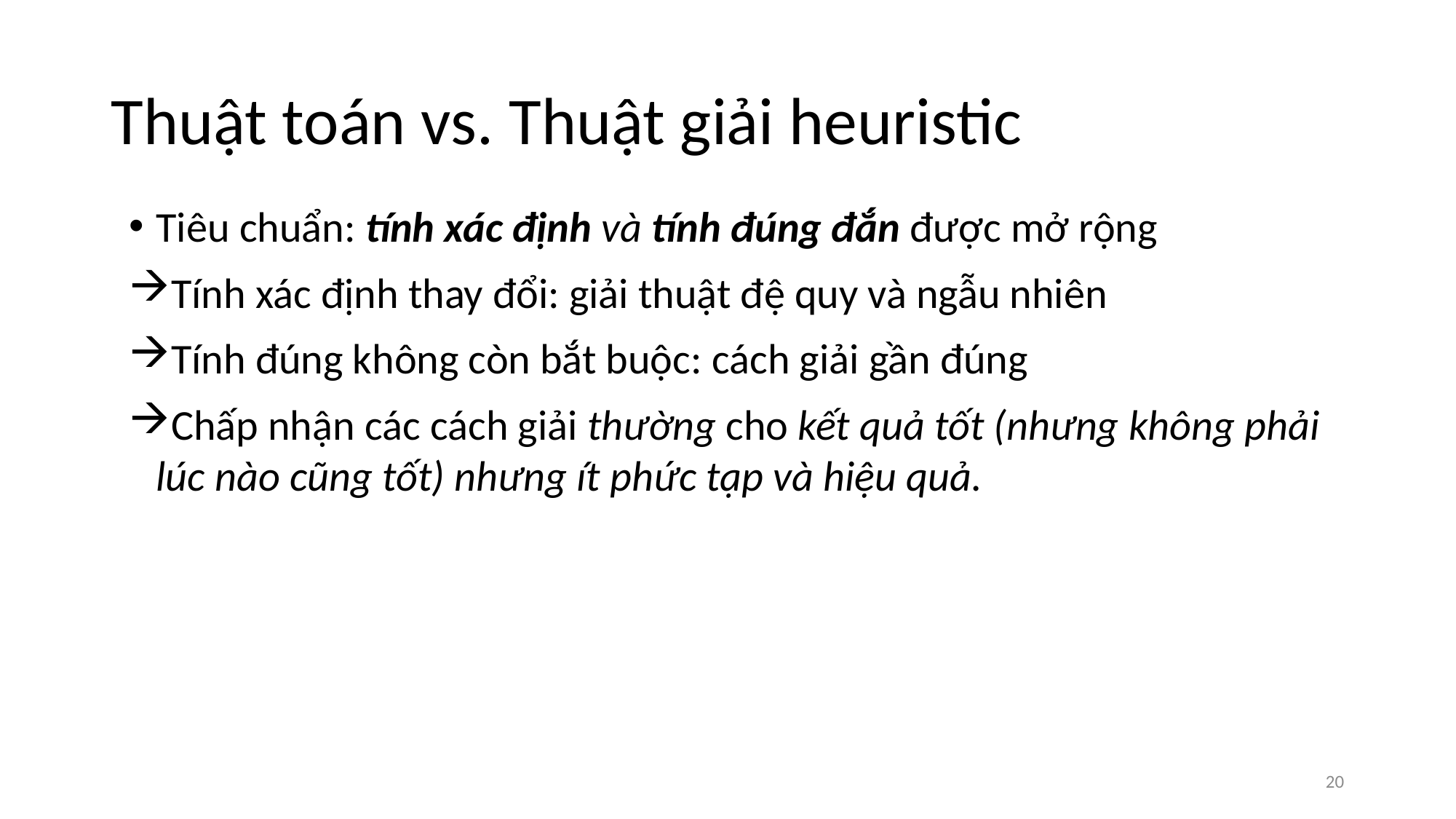

# Thuật toán vs. Thuật giải heuristic
Tiêu chuẩn: tính xác định và tính đúng đắn được mở rộng
Tính xác định thay đổi: giải thuật đệ quy và ngẫu nhiên
Tính đúng không còn bắt buộc: cách giải gần đúng
Chấp nhận các cách giải thường cho kết quả tốt (nhưng không phải lúc nào cũng tốt) nhưng ít phức tạp và hiệu quả.
20